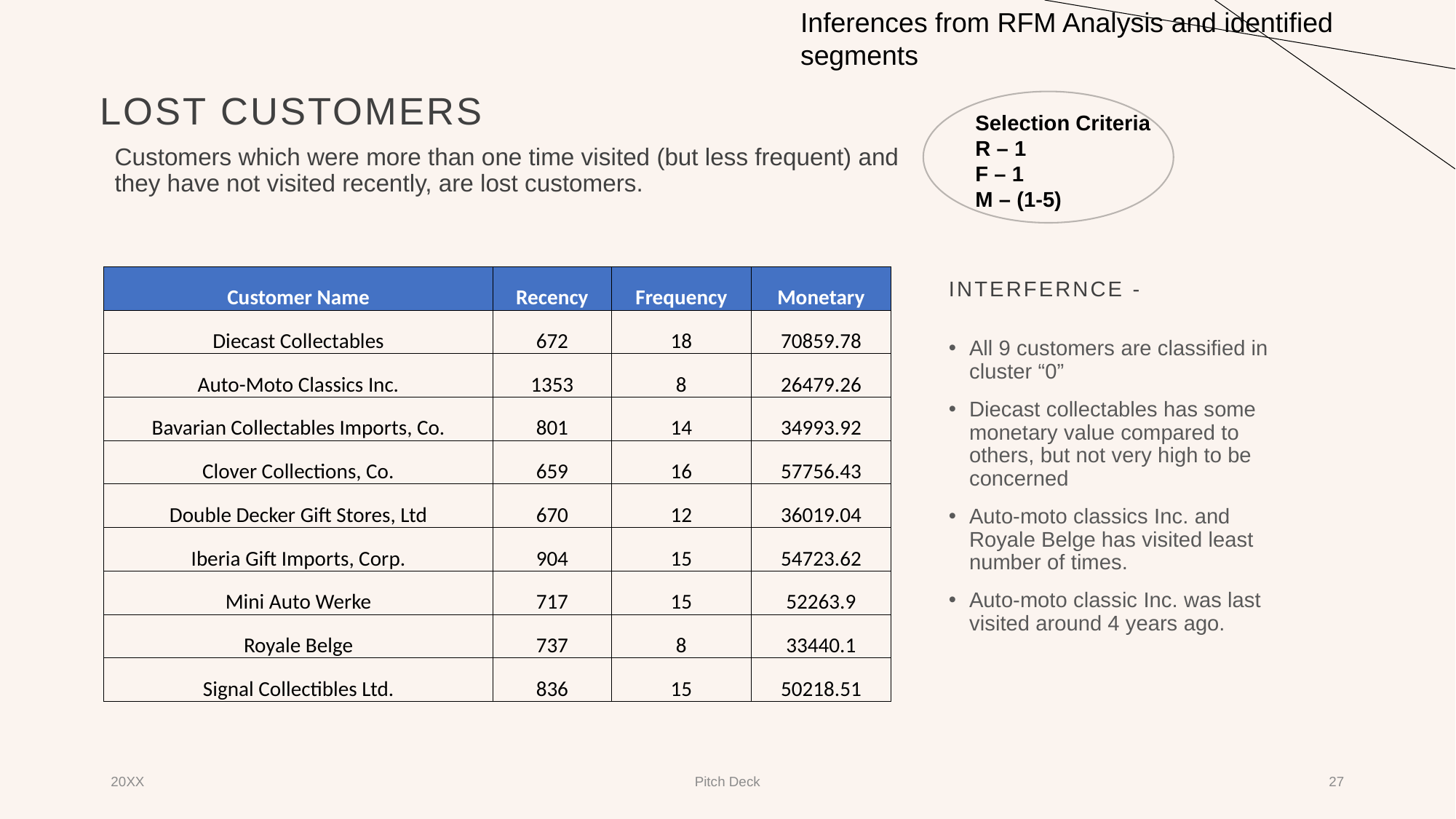

Inferences from RFM Analysis and identified segments

# Lost customers

Selection Criteria
R – 1
F – 1
M – (1-5)
Customers which were more than one time visited (but less frequent) and they have not visited recently, are lost customers.
| Customer Name | Recency | Frequency | Monetary |
| --- | --- | --- | --- |
| Diecast Collectables | 672 | 18 | 70859.78 |
| Auto-Moto Classics Inc. | 1353 | 8 | 26479.26 |
| Bavarian Collectables Imports, Co. | 801 | 14 | 34993.92 |
| Clover Collections, Co. | 659 | 16 | 57756.43 |
| Double Decker Gift Stores, Ltd | 670 | 12 | 36019.04 |
| Iberia Gift Imports, Corp. | 904 | 15 | 54723.62 |
| Mini Auto Werke | 717 | 15 | 52263.9 |
| Royale Belge | 737 | 8 | 33440.1 |
| Signal Collectibles Ltd. | 836 | 15 | 50218.51 |
INTERFERNCE -
All 9 customers are classified in cluster “0”
Diecast collectables has some monetary value compared to others, but not very high to be concerned
Auto-moto classics Inc. and Royale Belge has visited least number of times.
Auto-moto classic Inc. was last visited around 4 years ago.
20XX
Pitch Deck
27